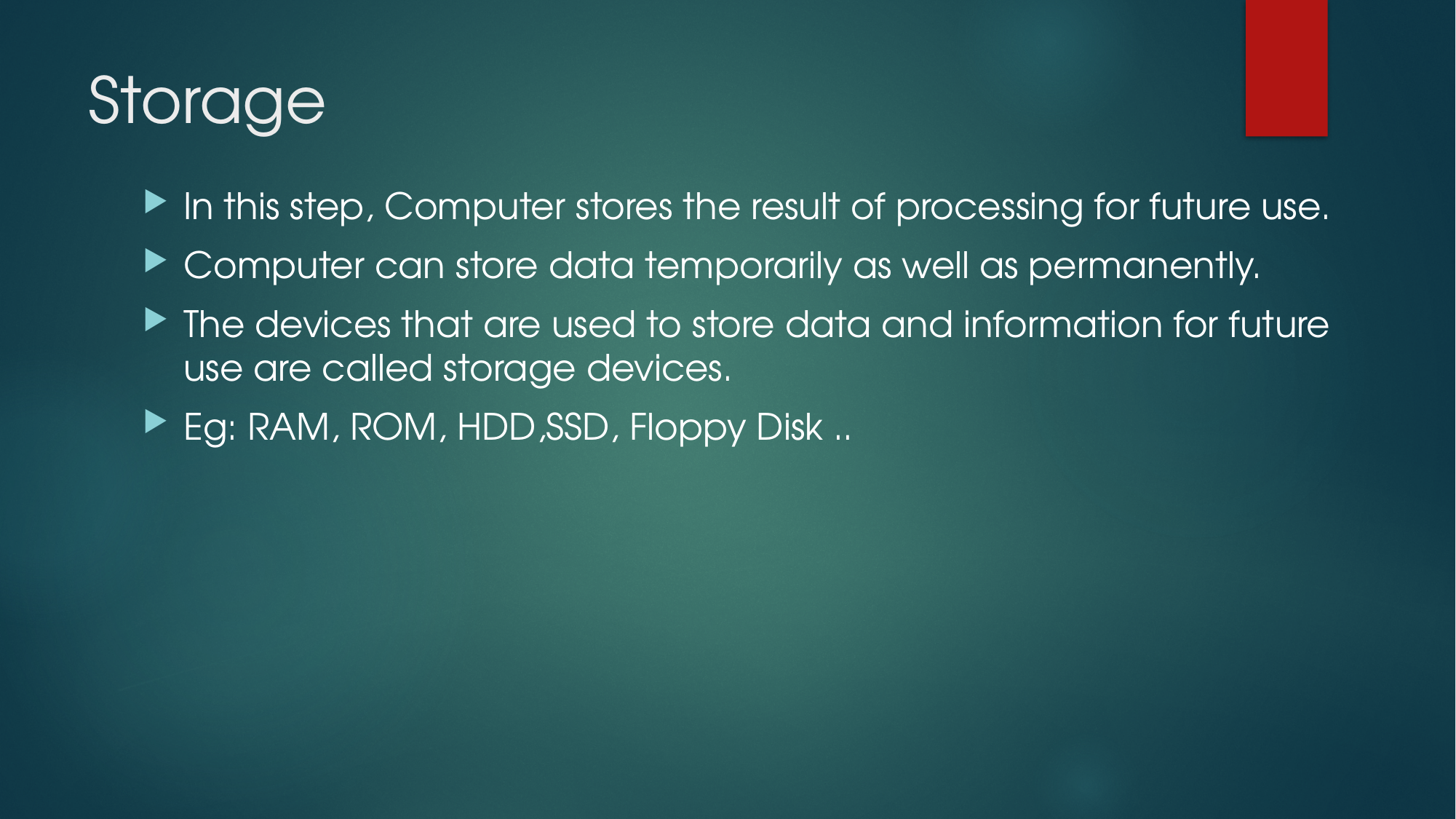

# Storage
In this step, Computer stores the result of processing for future use.
Computer can store data temporarily as well as permanently.
The devices that are used to store data and information for future use are called storage devices.
Eg: RAM, ROM, HDD,SSD, Floppy Disk ..